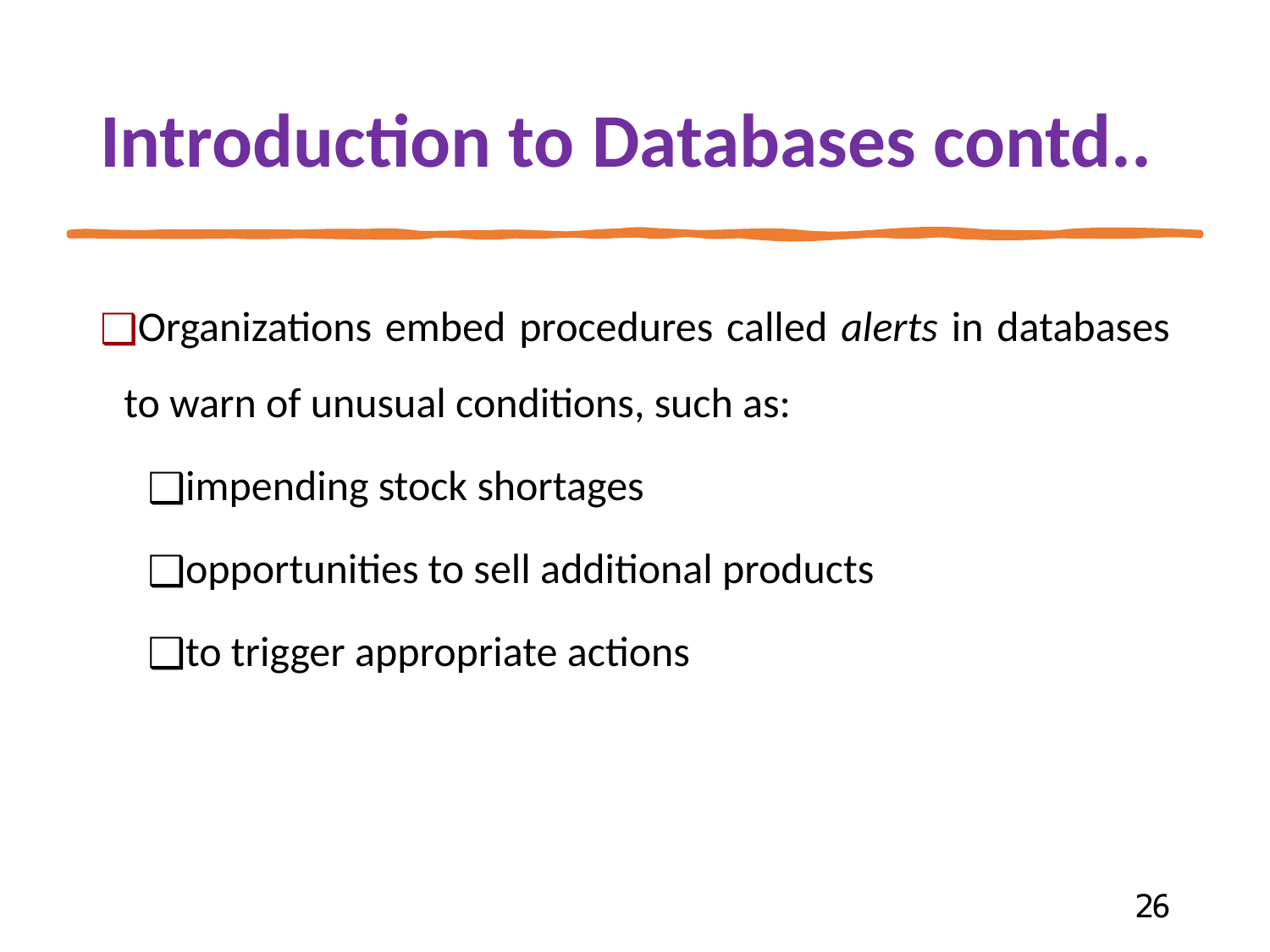

# Introduction to Databases contd..

Organizations embed procedures called alerts in databases to warn of unusual conditions, such as:
impending stock shortages
opportunities to sell additional products
to trigger appropriate actions
26